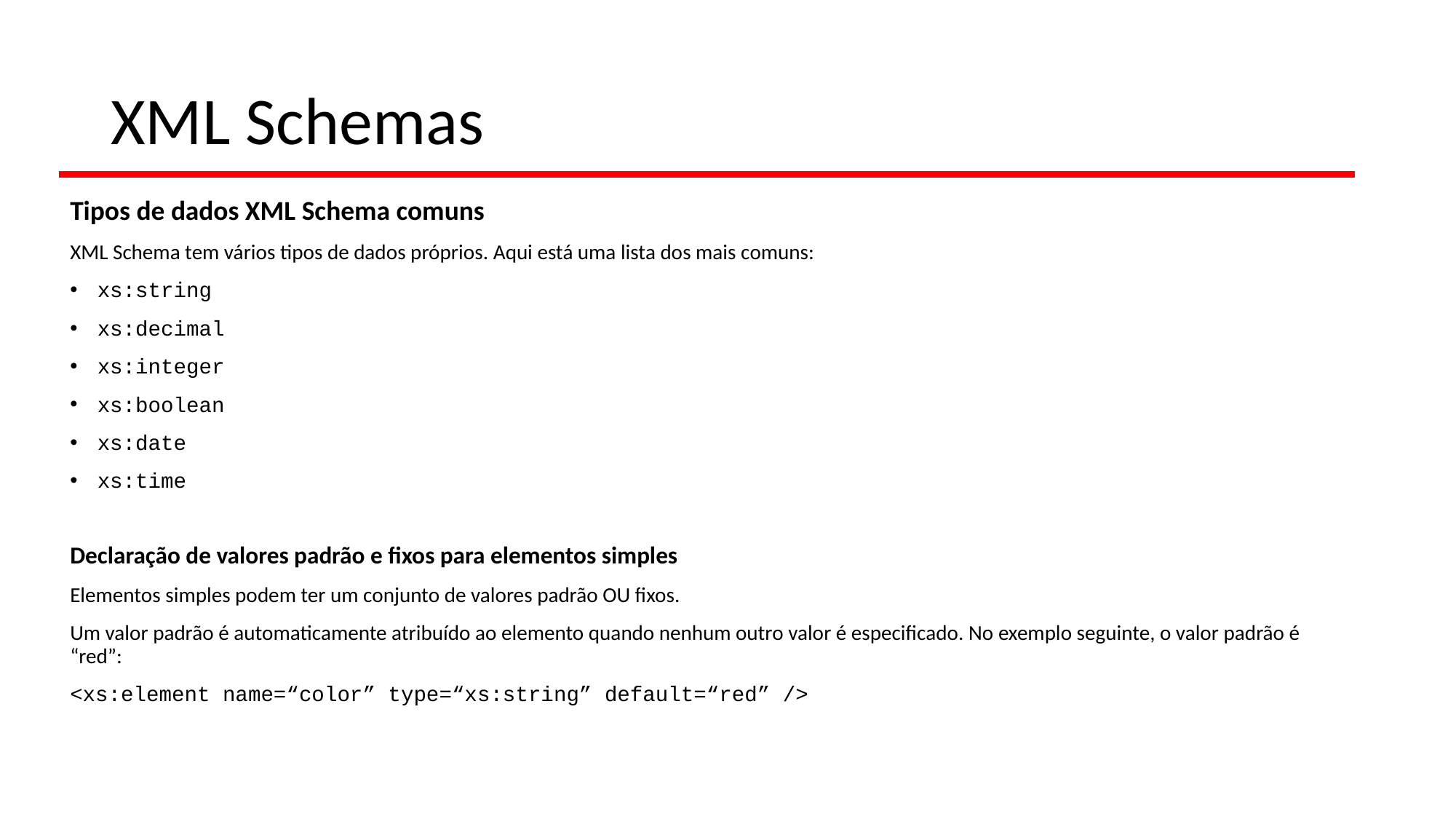

# XML Schemas
Tipos de dados XML Schema comuns
XML Schema tem vários tipos de dados próprios. Aqui está uma lista dos mais comuns:
xs:string
xs:decimal
xs:integer
xs:boolean
xs:date
xs:time

Declaração de valores padrão e fixos para elementos simples
Elementos simples podem ter um conjunto de valores padrão OU fixos.
Um valor padrão é automaticamente atribuído ao elemento quando nenhum outro valor é especificado. No exemplo seguinte, o valor padrão é “red”:
<xs:element name=“color” type=“xs:string” default=“red” />